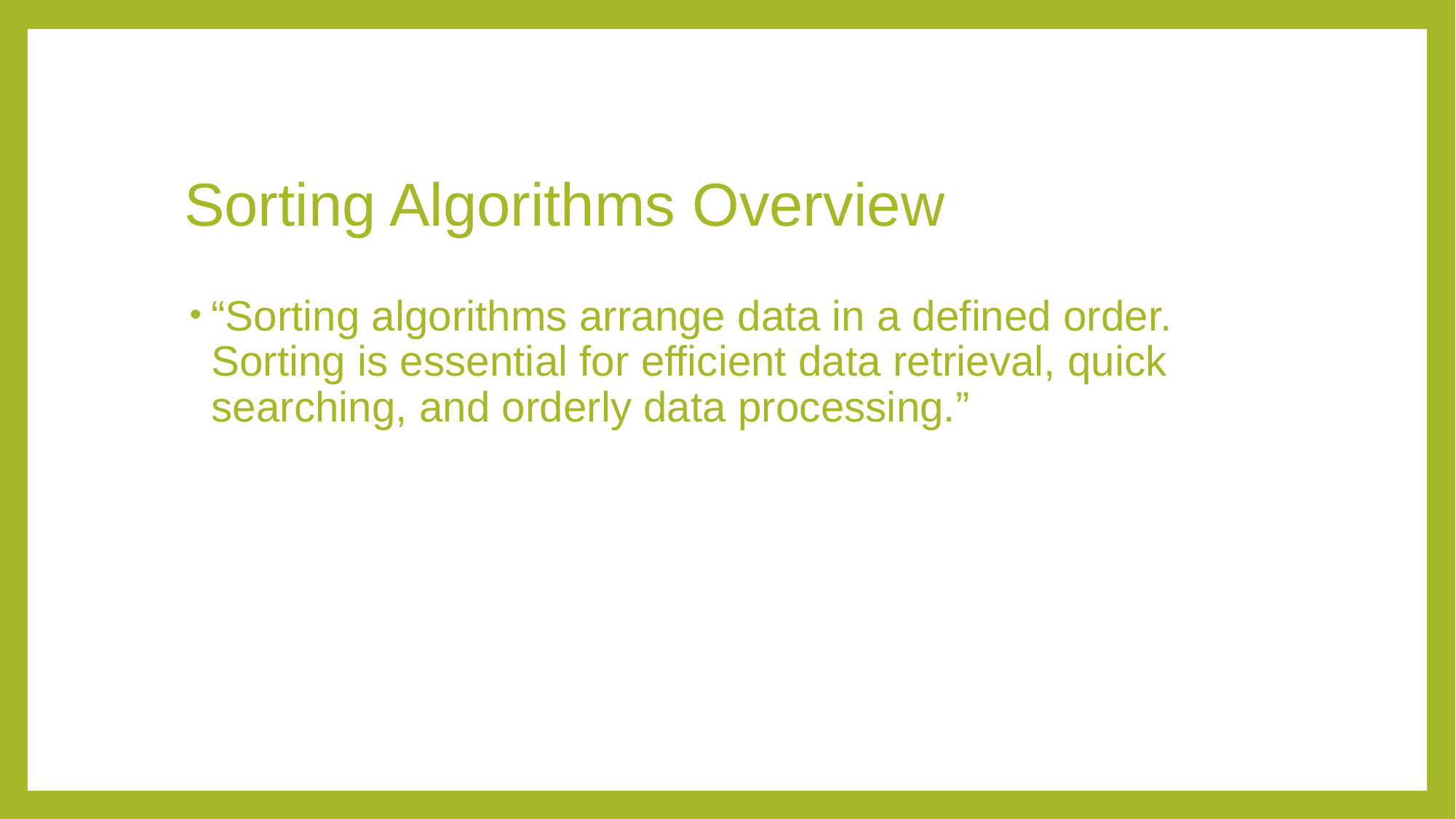

# Sorting Algorithms Overview
“Sorting algorithms arrange data in a defined order. Sorting is essential for efficient data retrieval, quick searching, and orderly data processing.”